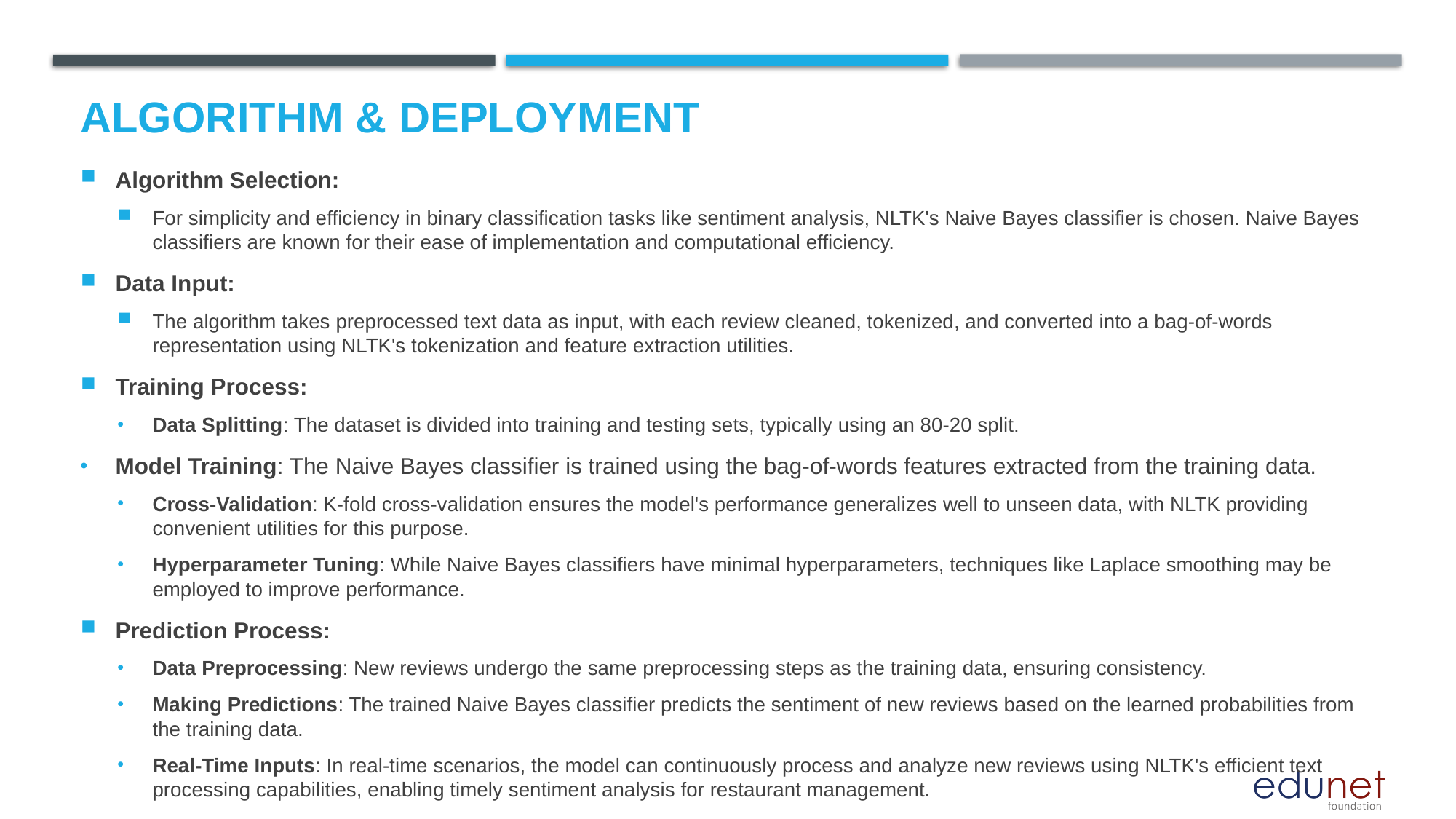

# Algorithm & Deployment
Algorithm Selection:
For simplicity and efficiency in binary classification tasks like sentiment analysis, NLTK's Naive Bayes classifier is chosen. Naive Bayes classifiers are known for their ease of implementation and computational efficiency.
Data Input:
The algorithm takes preprocessed text data as input, with each review cleaned, tokenized, and converted into a bag-of-words representation using NLTK's tokenization and feature extraction utilities.
Training Process:
Data Splitting: The dataset is divided into training and testing sets, typically using an 80-20 split.
Model Training: The Naive Bayes classifier is trained using the bag-of-words features extracted from the training data.
Cross-Validation: K-fold cross-validation ensures the model's performance generalizes well to unseen data, with NLTK providing convenient utilities for this purpose.
Hyperparameter Tuning: While Naive Bayes classifiers have minimal hyperparameters, techniques like Laplace smoothing may be employed to improve performance.
Prediction Process:
Data Preprocessing: New reviews undergo the same preprocessing steps as the training data, ensuring consistency.
Making Predictions: The trained Naive Bayes classifier predicts the sentiment of new reviews based on the learned probabilities from the training data.
Real-Time Inputs: In real-time scenarios, the model can continuously process and analyze new reviews using NLTK's efficient text processing capabilities, enabling timely sentiment analysis for restaurant management.